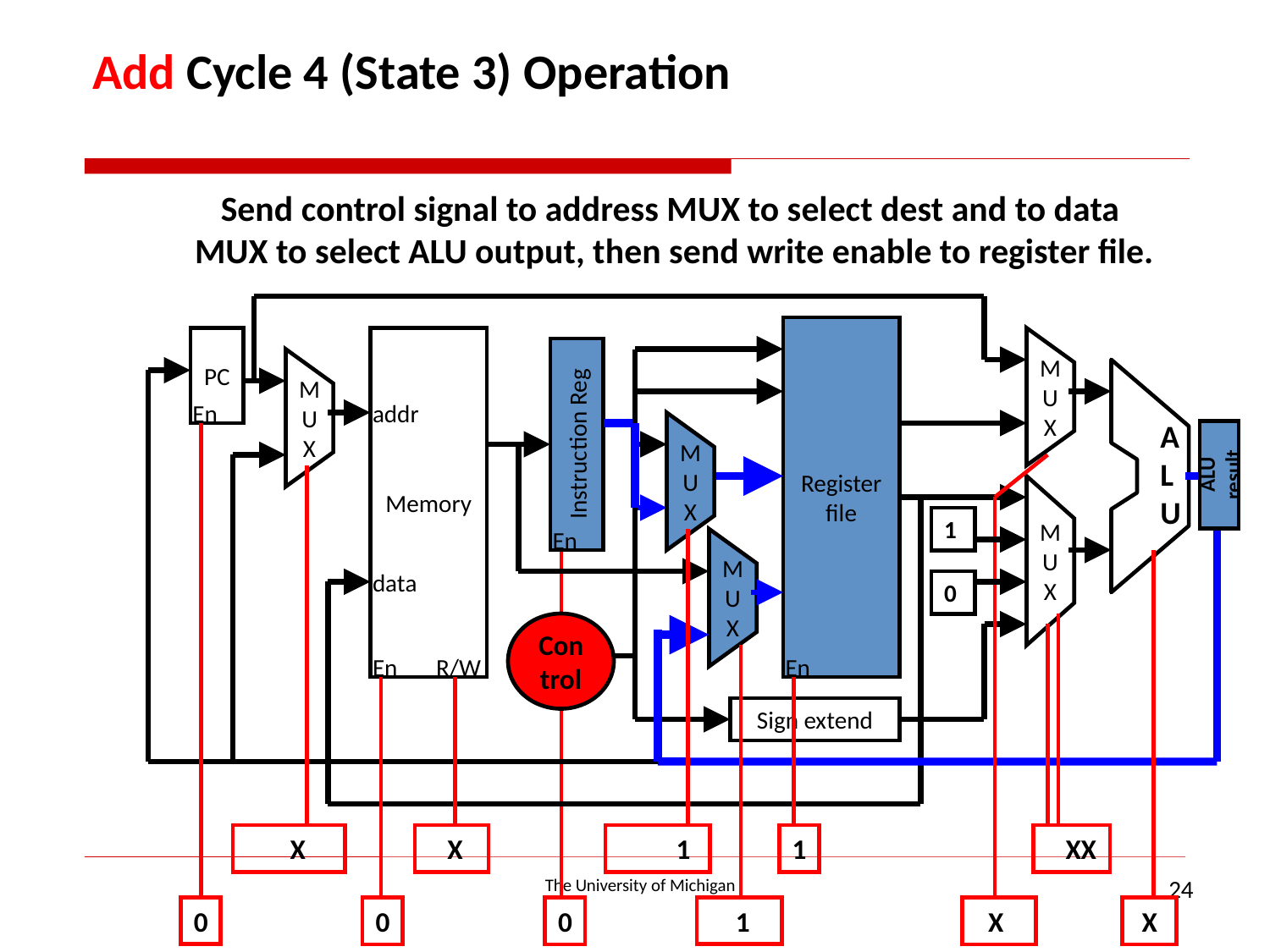

Add Cycle 4 (State 3) Operation
Send control signal to address MUX to select dest and to data
MUX to select ALU output, then send write enable to register file.
Register
file
PC
Memory
M
U
X
M
U
X

En
addr

A
L
U
M
U
X
Instruction Reg
0

  X
ALU result

       X
M
U
X
1
En
M
U
X
         1

0
 X
data
0

Control
   XX
En
R/W
En
    1
0
   X
1
Sign extend
24